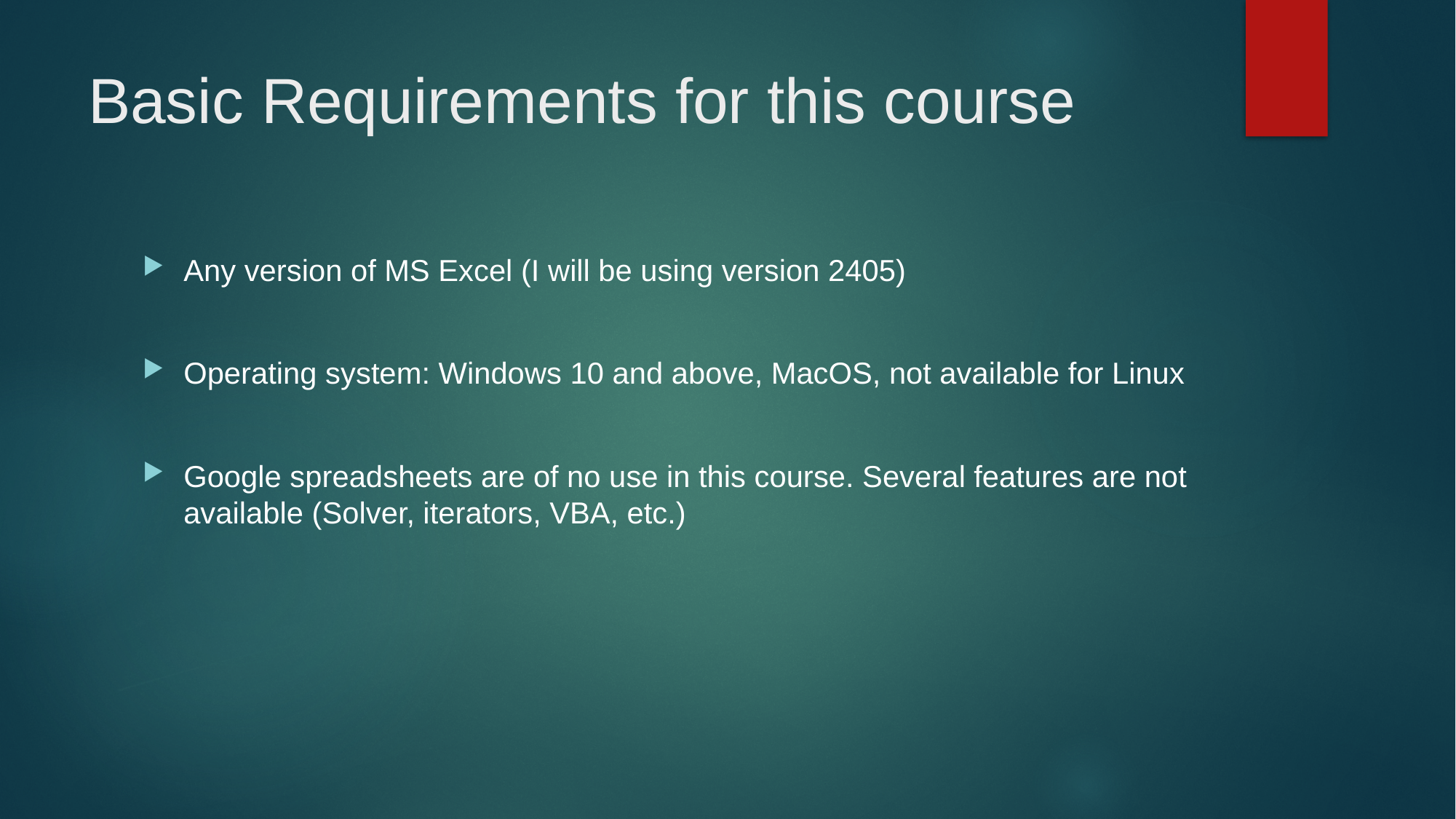

# Basic Requirements for this course
Any version of MS Excel (I will be using version 2405)

Operating system: Windows 10 and above, MacOS, not available for Linux

Google spreadsheets are of no use in this course. Several features are not available (Solver, iterators, VBA, etc.)